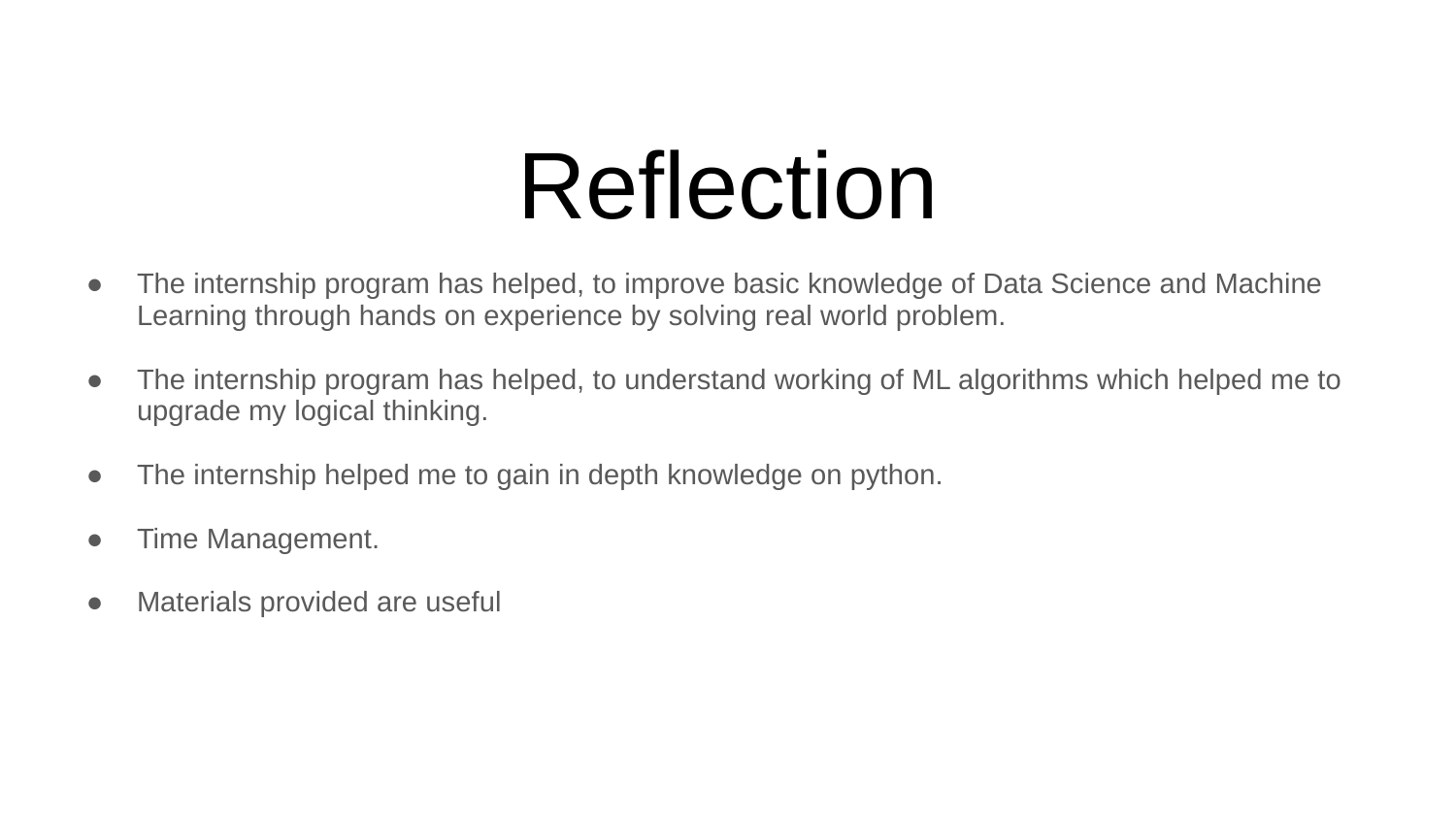

# Reflection
The internship program has helped, to improve basic knowledge of Data Science and Machine Learning through hands on experience by solving real world problem.

The internship program has helped, to understand working of ML algorithms which helped me to upgrade my logical thinking.

The internship helped me to gain in depth knowledge on python.

Time Management.

Materials provided are useful